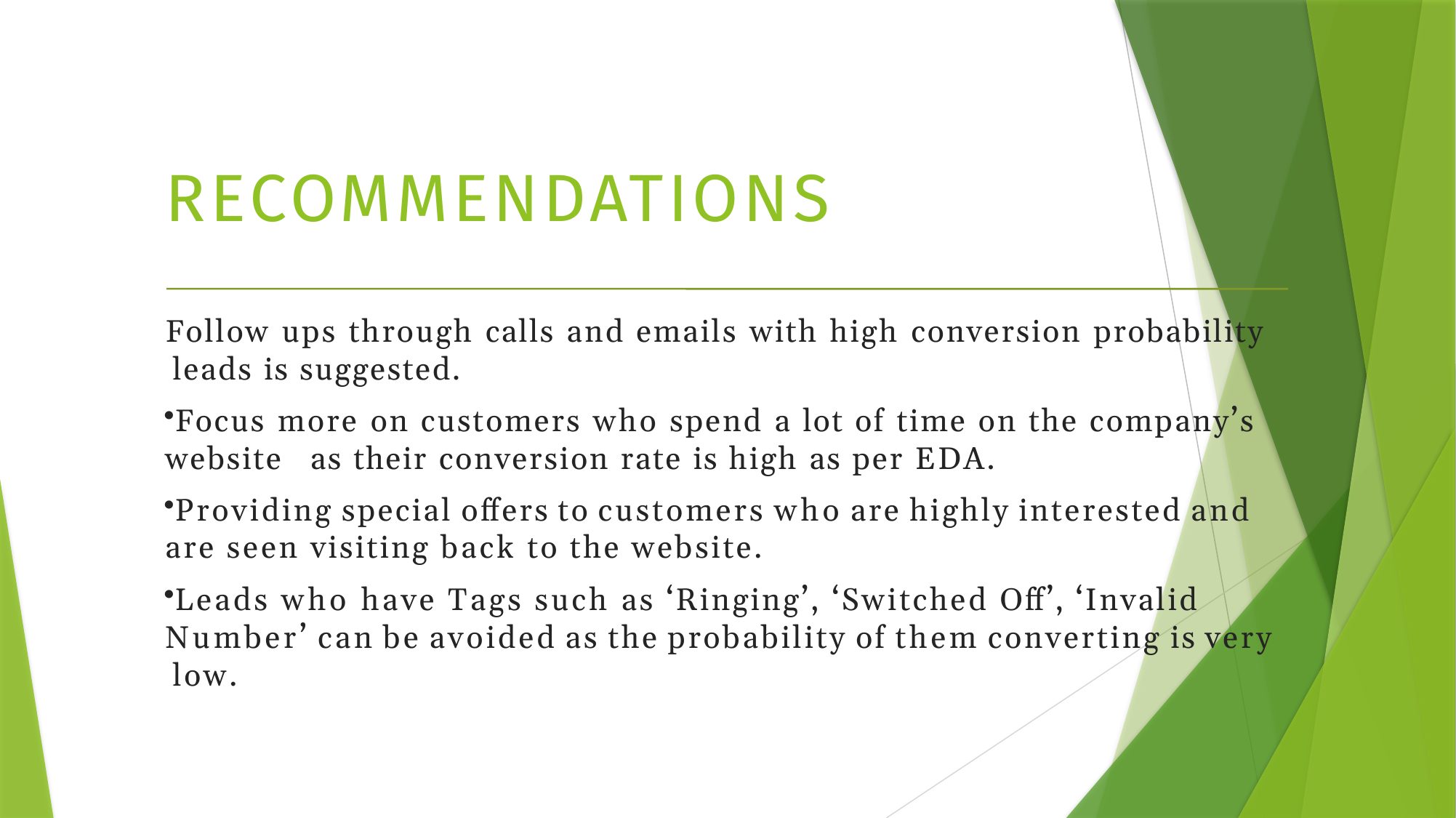

# RECOMMENDATIONS

Follow ups through calls and emails with high conversion probability  leads is suggested.
Focus more on customers who spend a lot of time on the company’s  website	as their conversion rate is high as per EDA.
Providing special offers to customers who are highly interested and  are seen visiting back to the website.
Leads who have Tags such as ‘Ringing’, ‘Switched Off’, ‘Invalid  Number’ can be avoided as the probability of them converting is very  low.